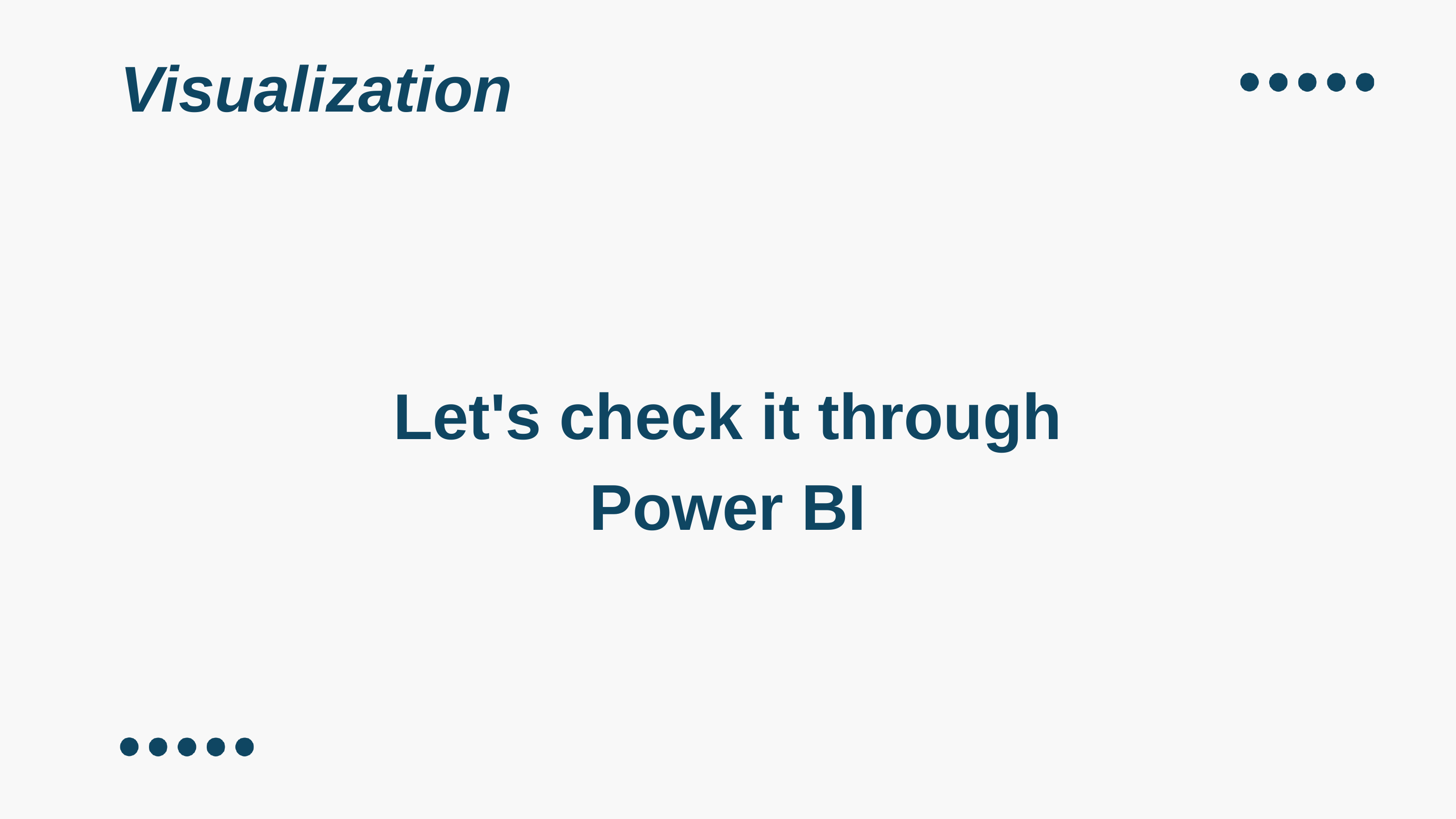

Visualization

Let's check it through Power BI